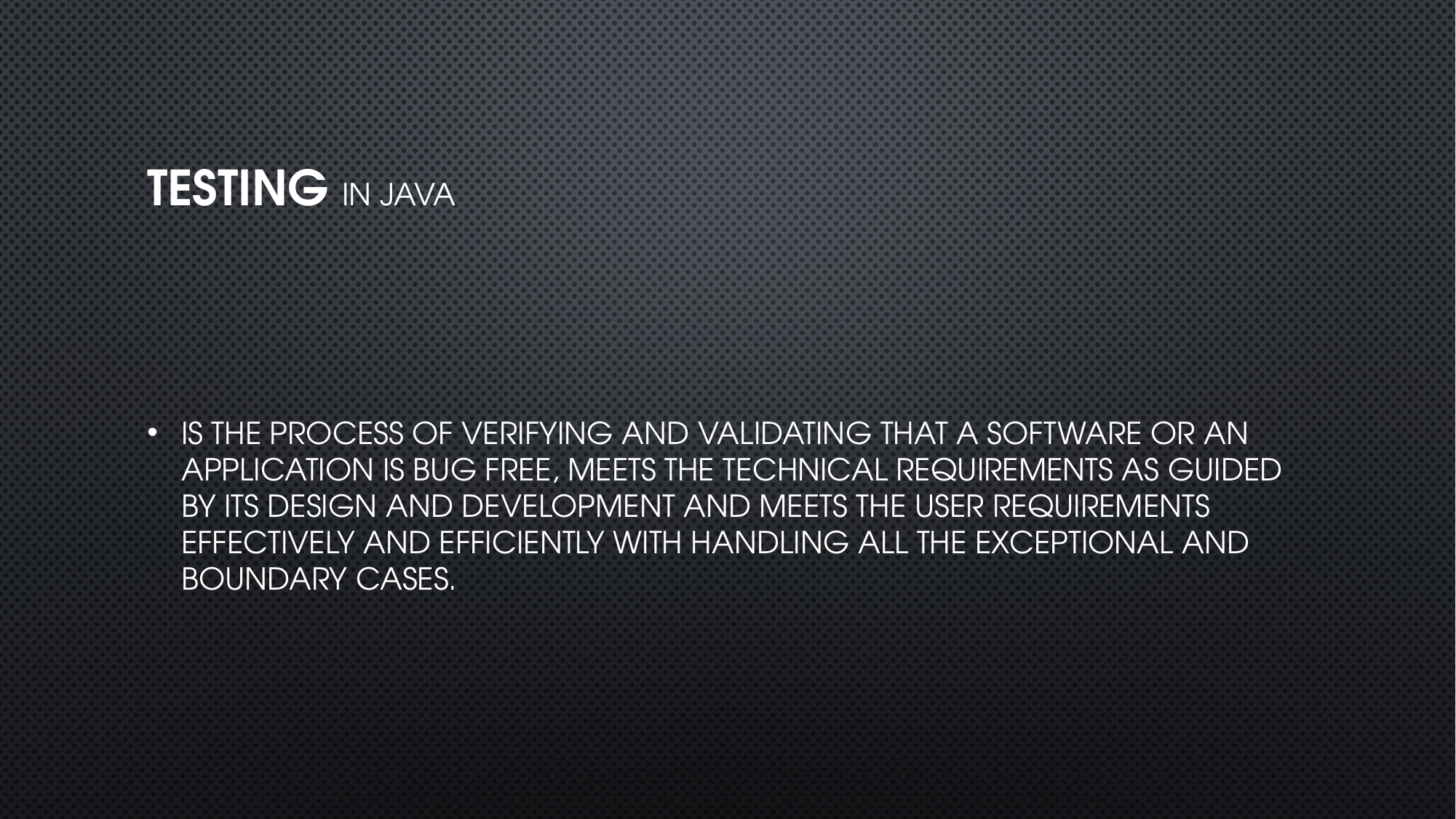

# Testing in java
Is the process of verifying and validating that a software or an application is bug free, meets the technical requirements as guided by its design and development and meets the user requirements effectively and efficiently with handling all the exceptional and boundary cases.